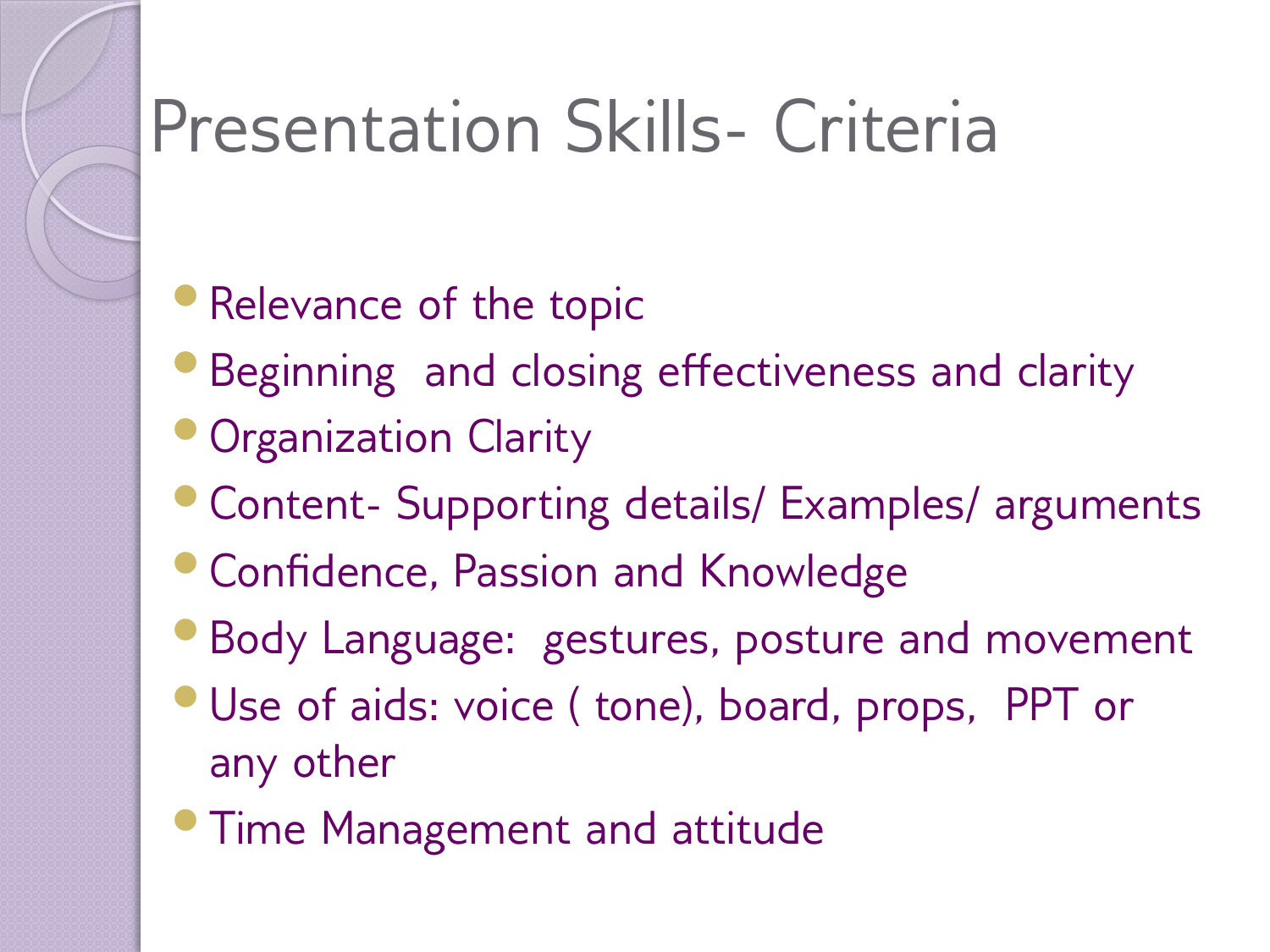

# Presentation Skills- Criteria

Relevance of the topic
Beginning  and closing effectiveness and clarity
Organization Clarity
Content- Supporting details/ Examples/ arguments
Confidence, Passion and Knowledge
Body Language:  gestures, posture and movement
Use of aids: voice ( tone), board, props,  PPT or any other
Time Management and attitude